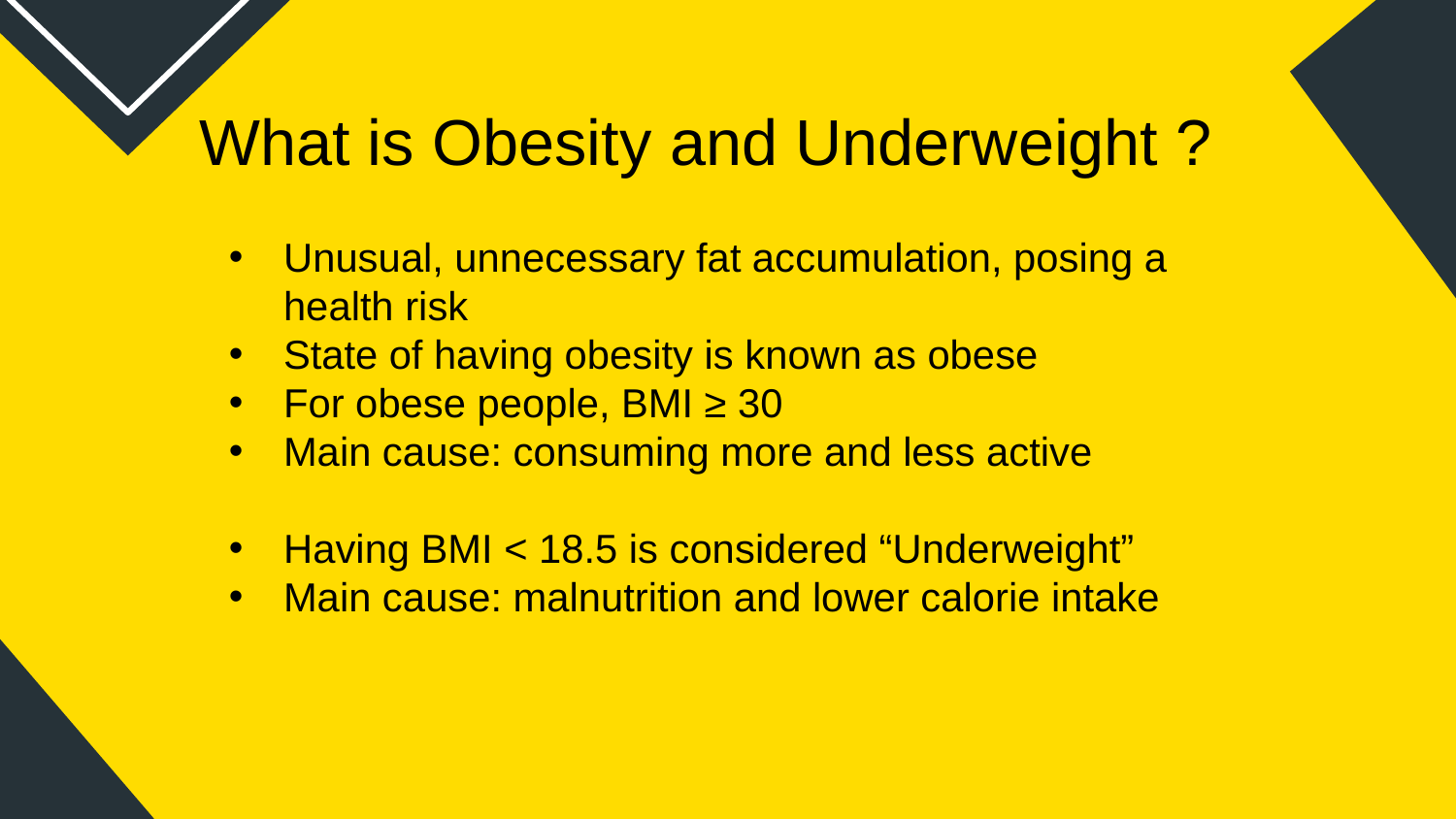

What is Obesity and Underweight ?
Unusual, unnecessary fat accumulation, posing a health risk
State of having obesity is known as obese
For obese people, BMI ≥ 30
Main cause: consuming more and less active

Having BMI < 18.5 is considered “Underweight”
Main cause: malnutrition and lower calorie intake